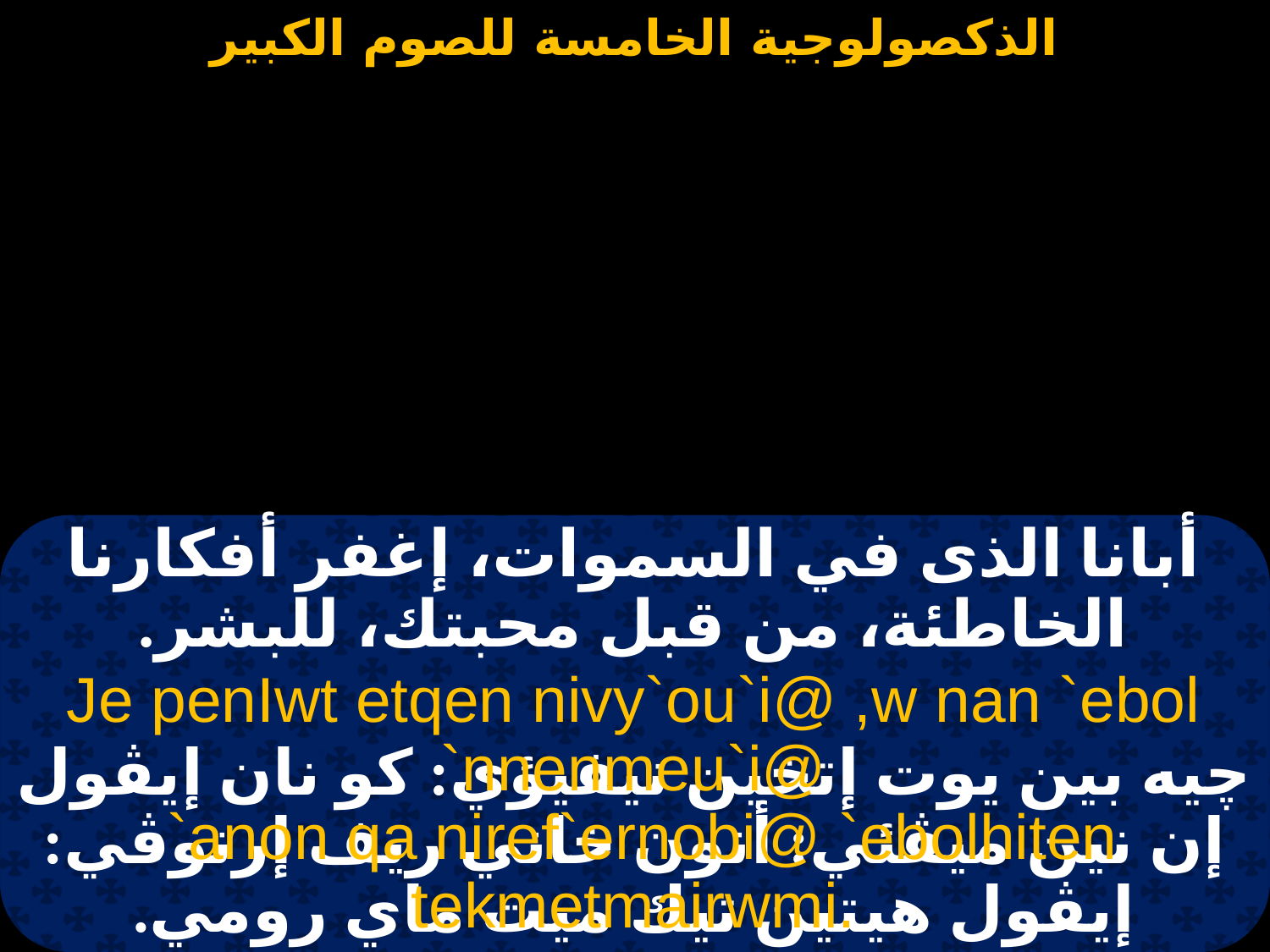

#
أبانا الذى في السموات، إغفر أفكارنا الخاطئة، من قبل محبتك، للبشر.
Je penIwt etqen nivy`ou`i@ ,w nan `ebol `nnenmeu`i@
 `anon qa niref`ernobi@ `ebolhiten tekmetmairwmi.
چيه بين يوت إتخين نيفيؤي: كو نان إيڤول إن نين ميڤئي: أنون خاني ريف إرنوڤي: إيڤول هيتين تيك ميت ماي رومي.